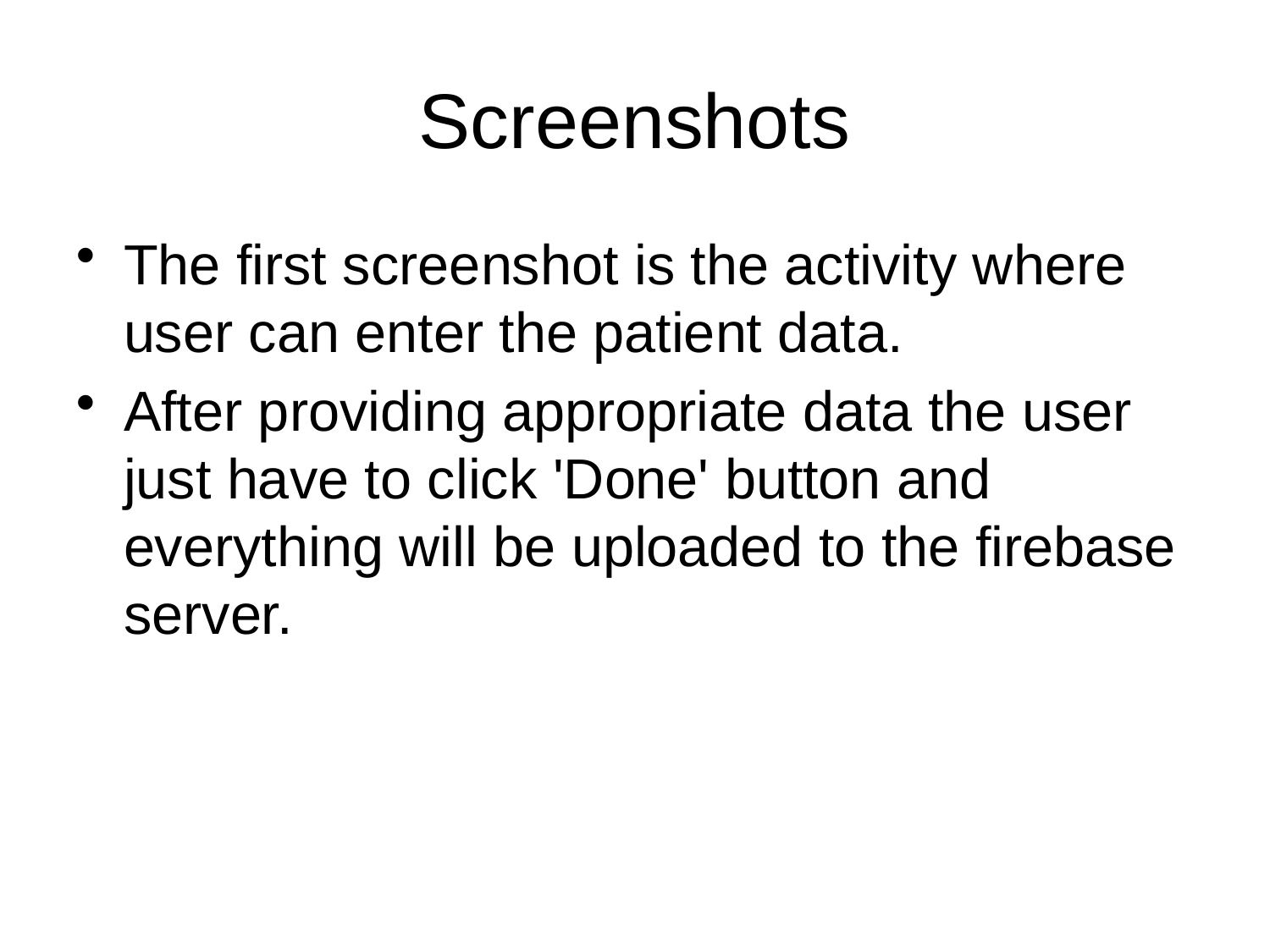

# Screenshots
The first screenshot is the activity where user can enter the patient data.
After providing appropriate data the user just have to click 'Done' button and everything will be uploaded to the firebase server.